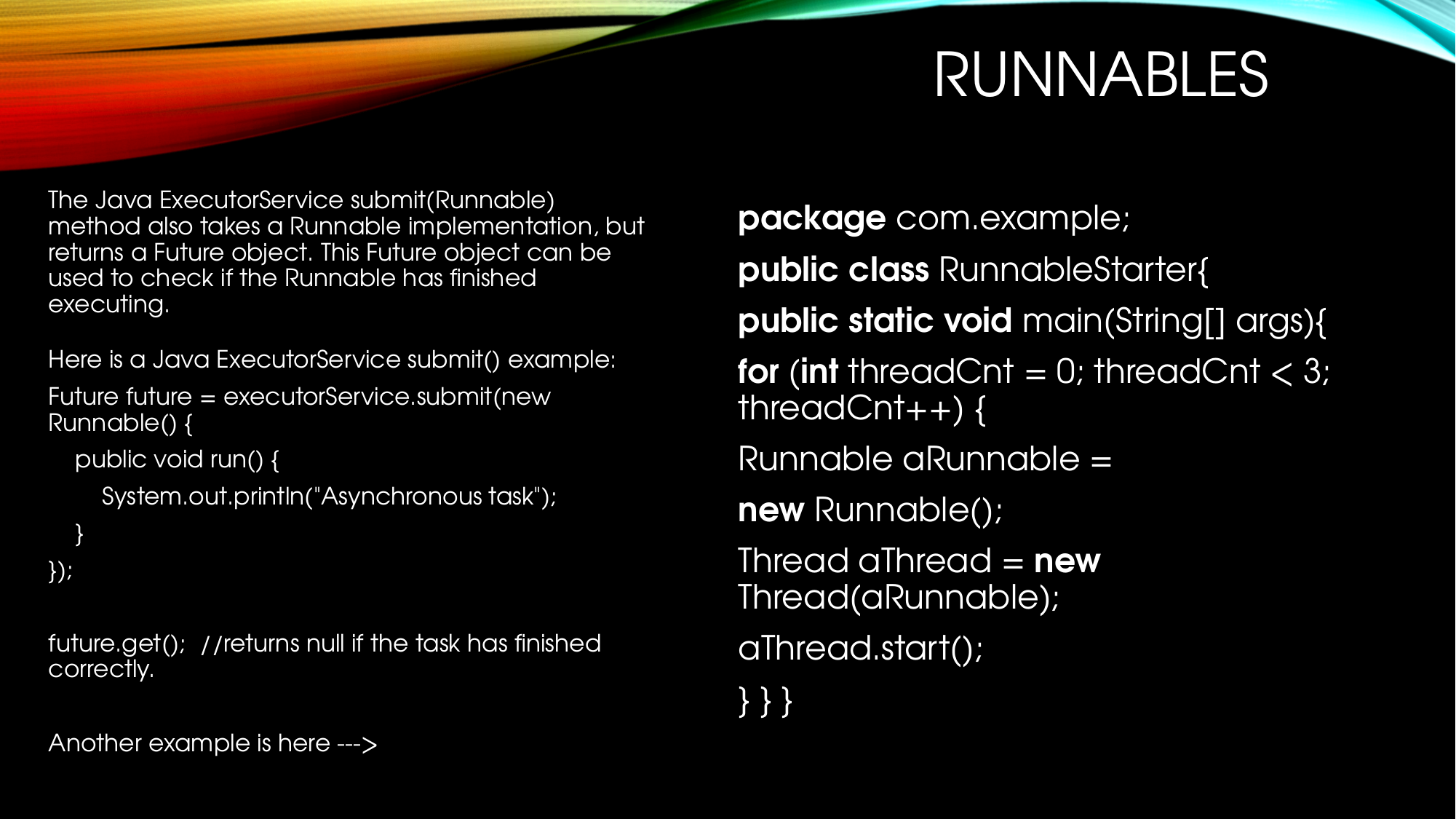

# RUNNABLES
The Java ExecutorService submit(Runnable) method also takes a Runnable implementation, but returns a Future object. This Future object can be used to check if the Runnable has finished executing.

Here is a Java ExecutorService submit() example:
Future future = executorService.submit(new Runnable() {
    public void run() {
        System.out.println("Asynchronous task");
    }
});

future.get();  //returns null if the task has finished correctly.

Another example is here --->
package com.example;
public class RunnableStarter{
public static void main(String[] args){
for (int threadCnt = 0; threadCnt < 3; threadCnt++) {
Runnable aRunnable =
new Runnable();
Thread aThread = new Thread(aRunnable);
aThread.start();
} } }